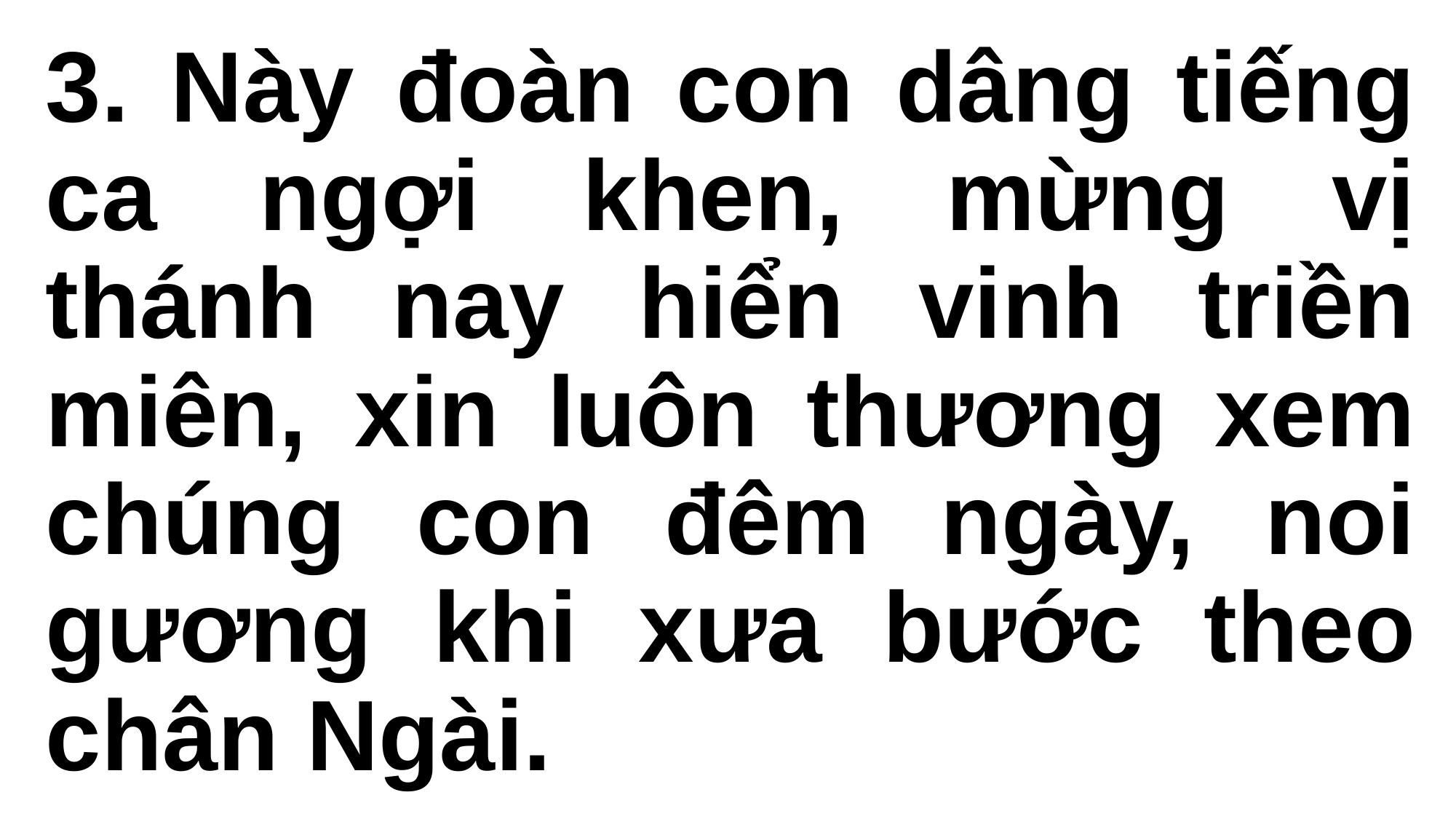

3. Này đoàn con dâng tiếng ca ngợi khen, mừng vị thánh nay hiển vinh triền miên, xin luôn thương xem chúng con đêm ngày, noi gương khi xưa bước theo chân Ngài.

#